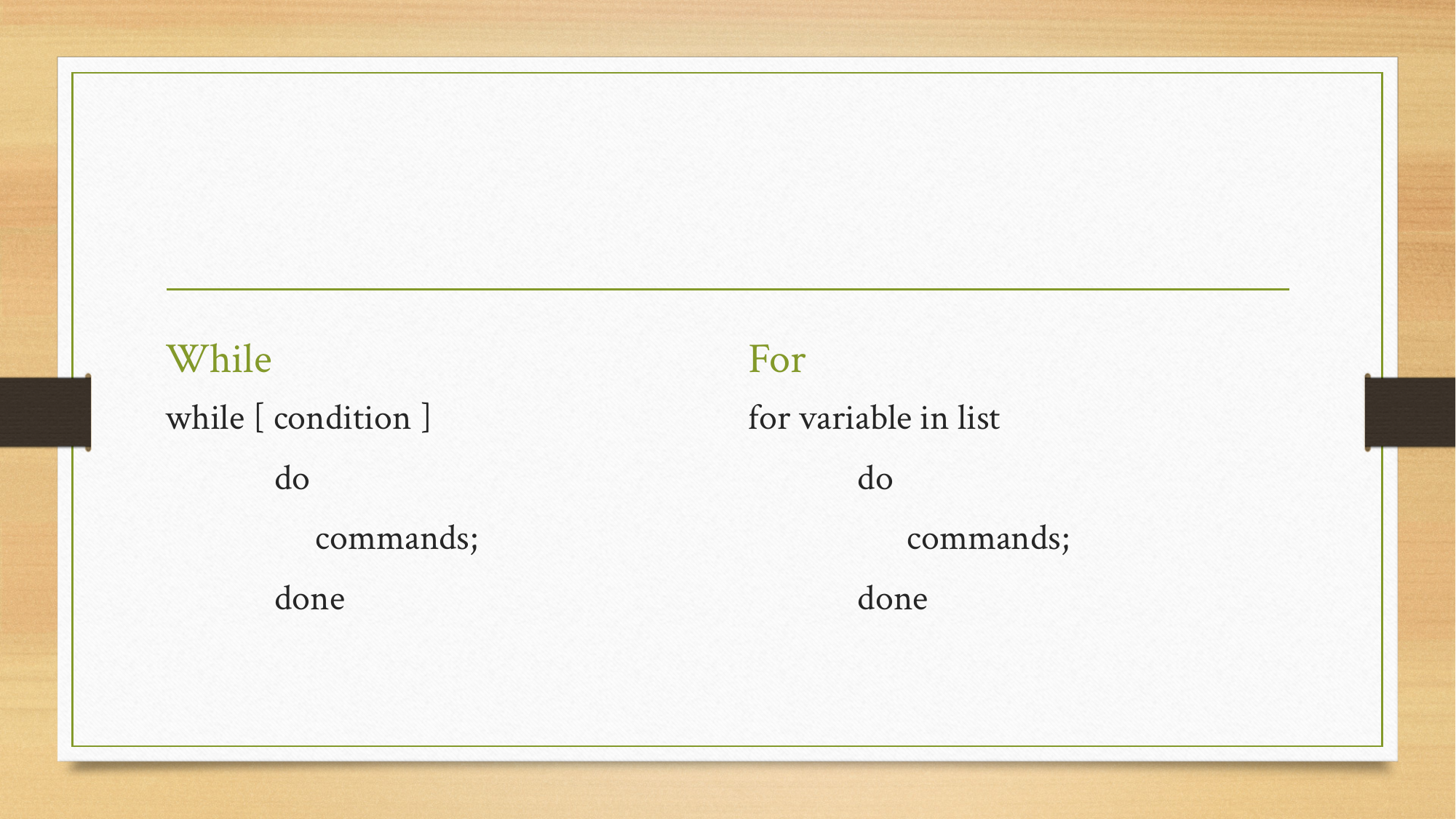

#
While
For
while [ condition ]
	do
	     commands;
	done

for variable in list
	do
	      commands;
	done